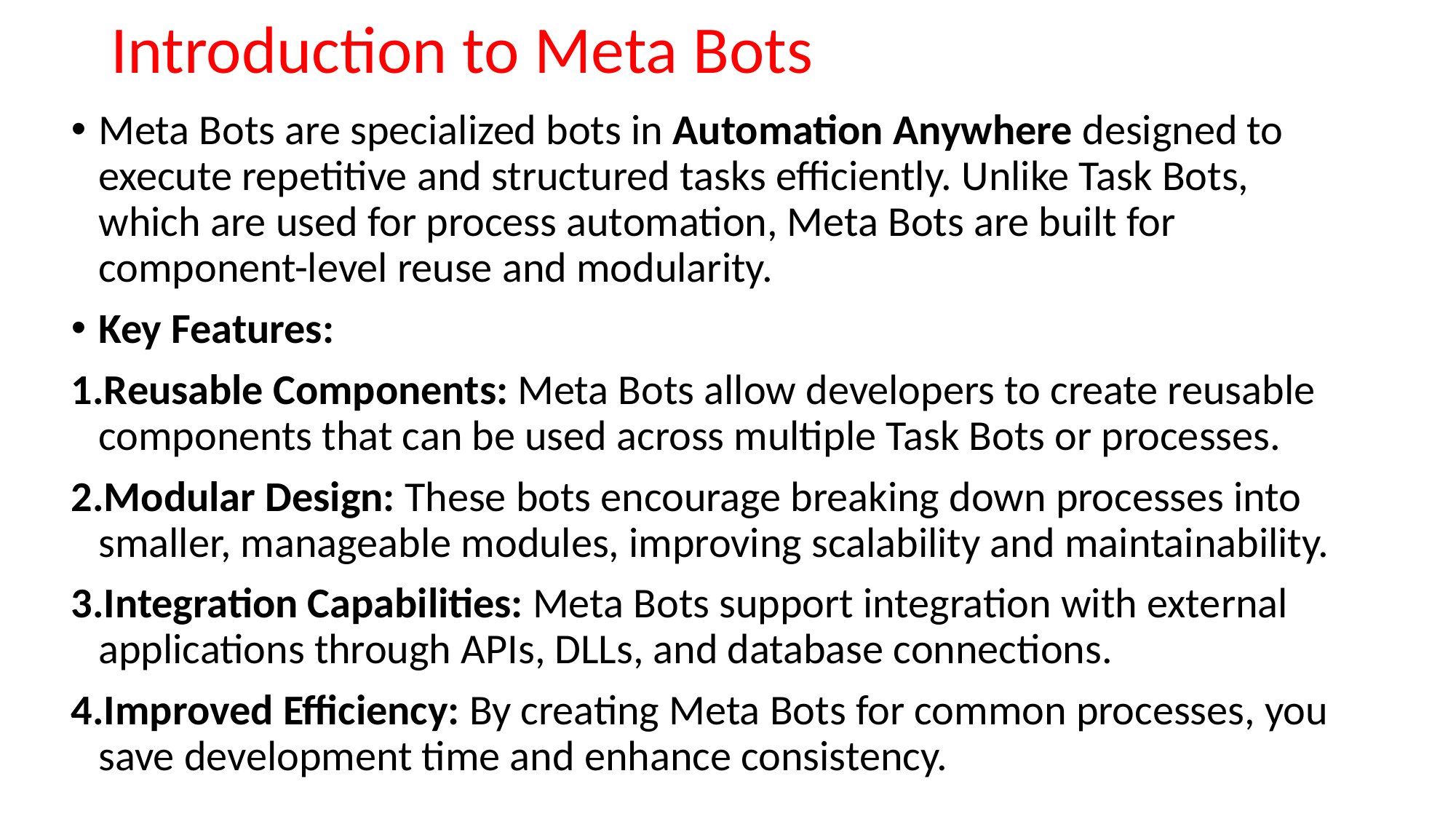

# Introduction to Meta Bots
Meta Bots are specialized bots in Automation Anywhere designed to execute repetitive and structured tasks efficiently. Unlike Task Bots, which are used for process automation, Meta Bots are built for component-level reuse and modularity.
Key Features:
Reusable Components: Meta Bots allow developers to create reusable components that can be used across multiple Task Bots or processes.
Modular Design: These bots encourage breaking down processes into smaller, manageable modules, improving scalability and maintainability.
Integration Capabilities: Meta Bots support integration with external applications through APIs, DLLs, and database connections.
Improved Efficiency: By creating Meta Bots for common processes, you save development time and enhance consistency.